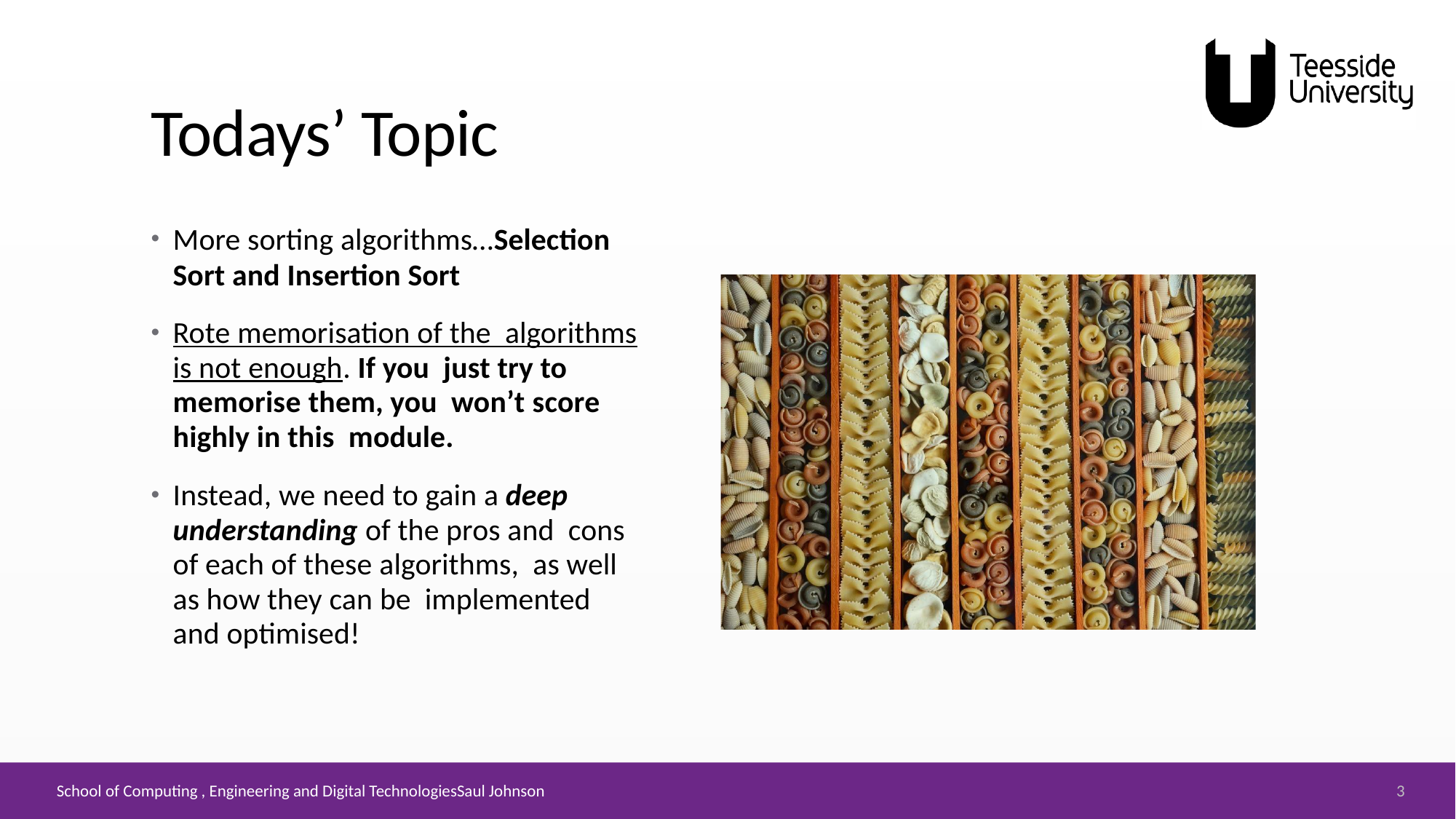

Todays’ Topic
More sorting algorithms…Selection Sort and Insertion Sort
Rote memorisation of the  algorithms is not enough. If you  just try to memorise them, you  won’t score highly in this  module.
Instead, we need to gain a deep  understanding of the pros and  cons of each of these algorithms,  as well as how they can be  implemented and optimised!

3
School of Computing , Engineering and Digital Technologies							Saul Johnson